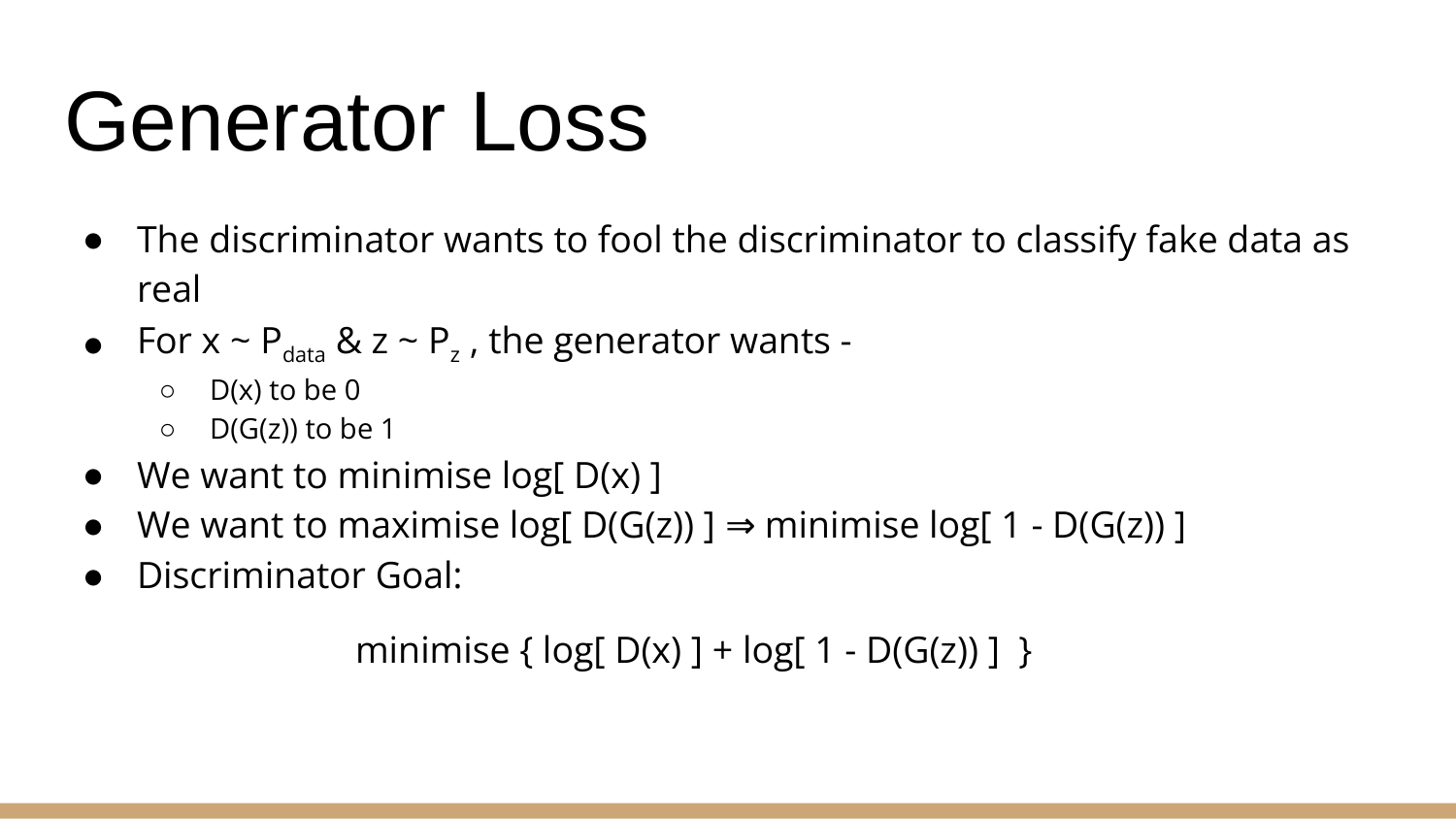

# Generator Loss
The discriminator wants to fool the discriminator to classify fake data as real
For x ~ Pdata & z ~ Pz , the generator wants -
D(x) to be 0
D(G(z)) to be 1
We want to minimise log[ D(x) ]
We want to maximise log[ D(G(z)) ] ⇒ minimise log[ 1 - D(G(z)) ]
Discriminator Goal:
		minimise { log[ D(x) ] + log[ 1 - D(G(z)) ]  }